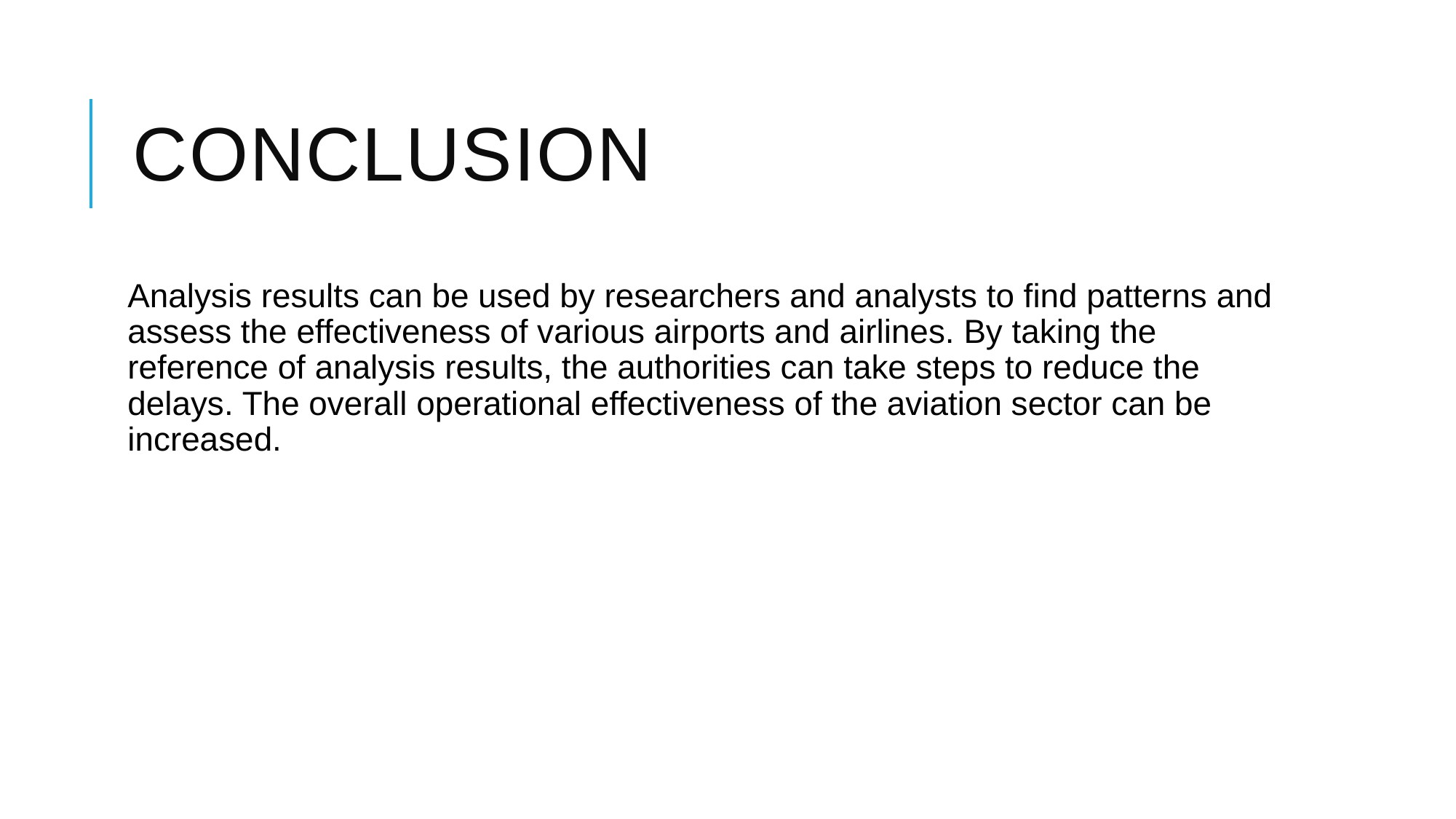

# Conclusion
Analysis results can be used by researchers and analysts to find patterns and assess the effectiveness of various airports and airlines. By taking the reference of analysis results, the authorities can take steps to reduce the delays. The overall operational effectiveness of the aviation sector can be increased.